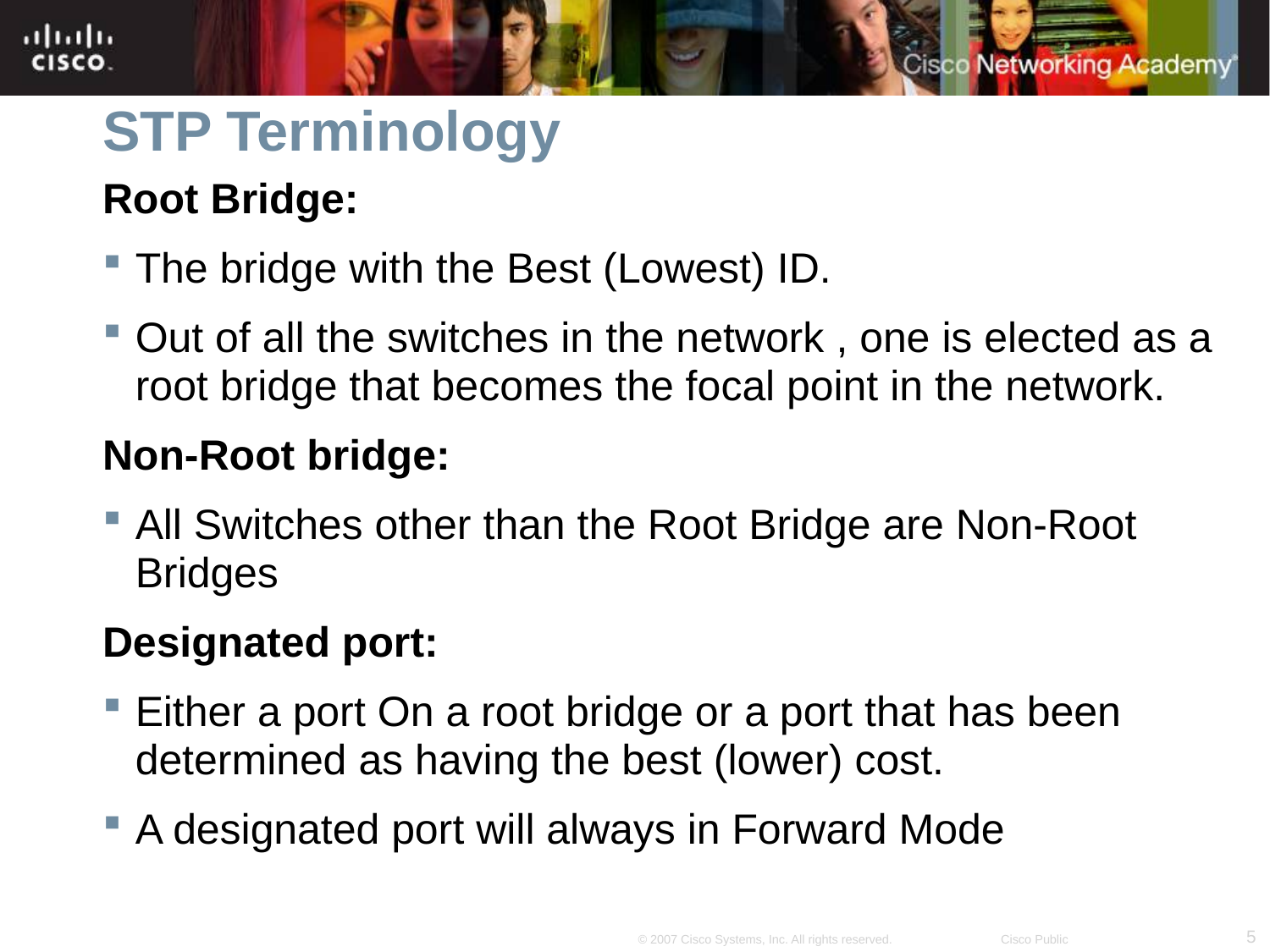

# STP Terminology
Root Bridge:
The bridge with the Best (Lowest) ID.
Out of all the switches in the network , one is elected as a  root bridge that becomes the focal point in the network.
Non-Root bridge:
All Switches other than the Root Bridge are Non-Root Bridges
Designated port:
Either a port On a root bridge or a port that has been determined as having the best (lower) cost.
A designated port will always in Forward Mode